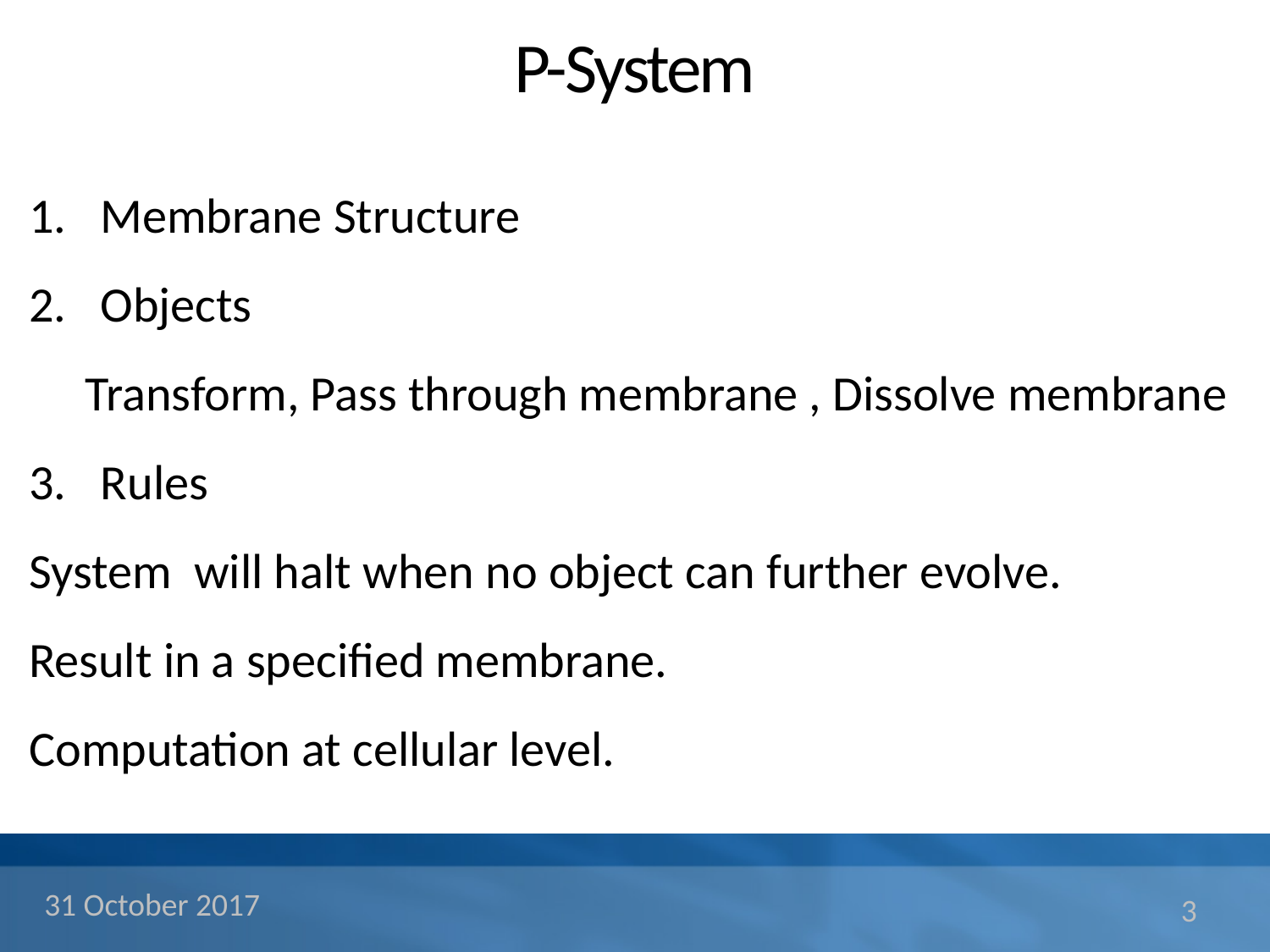

# P-System
Membrane Structure
Objects
     Transform, Pass through membrane , Dissolve membrane
Rules
System  will halt when no object can further evolve.
Result in a specified membrane.
Computation at cellular level.